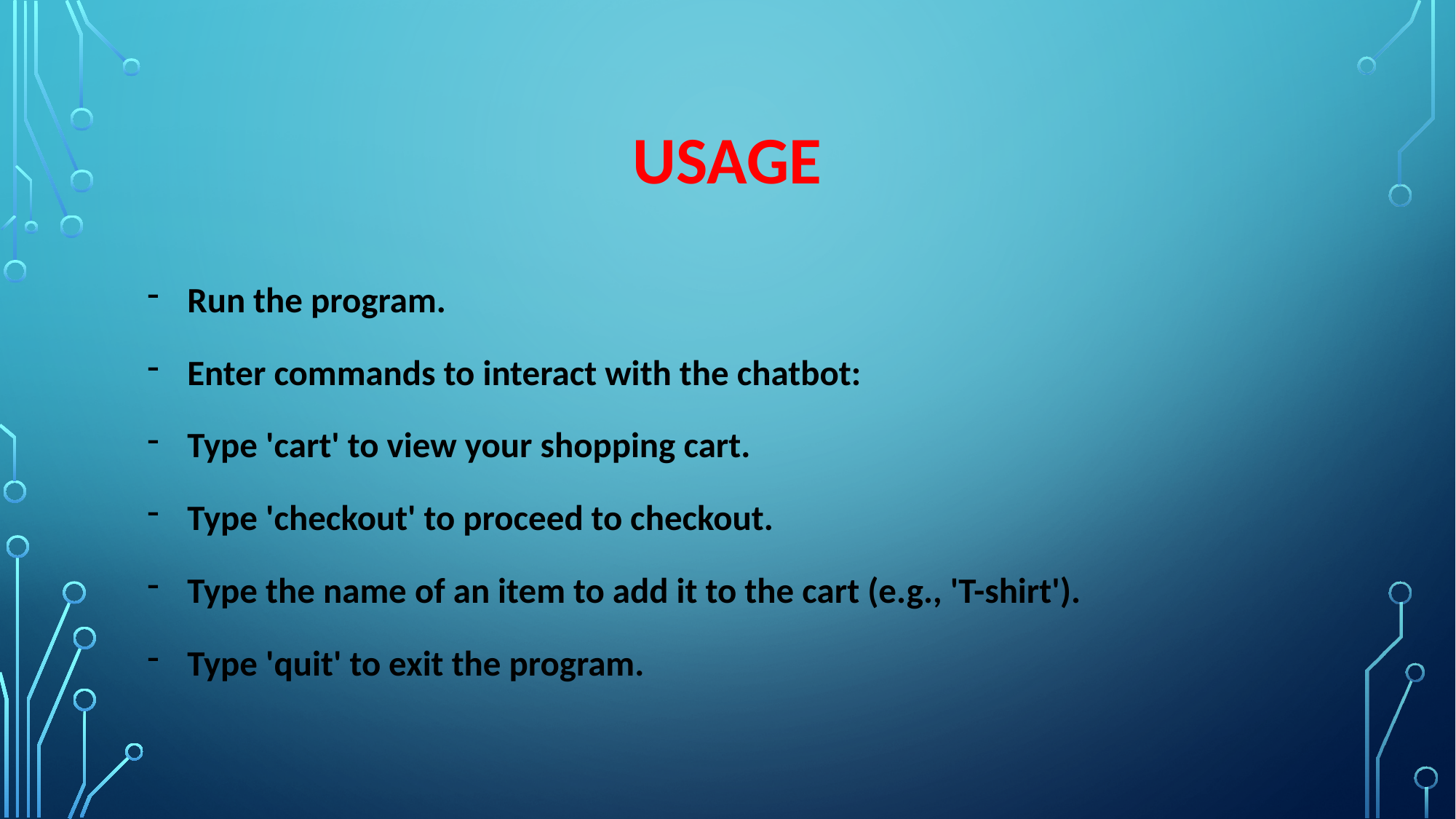

# Usage
Run the program.
Enter commands to interact with the chatbot:
Type 'cart' to view your shopping cart.
Type 'checkout' to proceed to checkout.
Type the name of an item to add it to the cart (e.g., 'T-shirt').
Type 'quit' to exit the program.